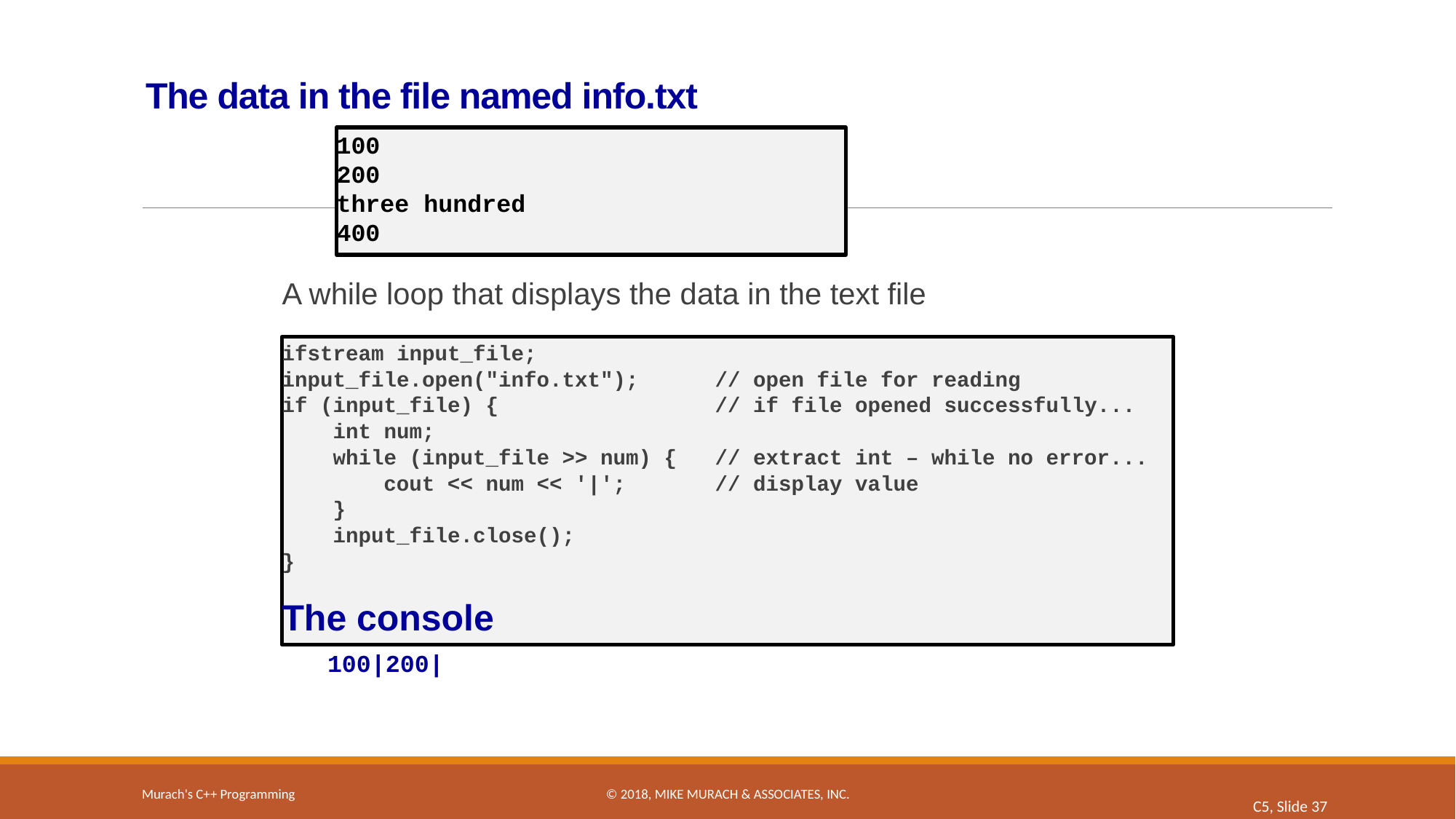

# The data in the file named info.txt
100
200
three hundred
400

A while loop that displays the data in the text file

ifstream input_file;
input_file.open("info.txt");      // open file for reading
if (input_file) {                 // if file opened successfully...
    int num;
    while (input_file >> num) {   // extract int – while no error...
        cout << num << '|';       // display value
    }
    input_file.close();
}
The console

100|200|

Murach's C++ Programming
© 2018, Mike Murach & Associates, Inc.

C5, Slide 37